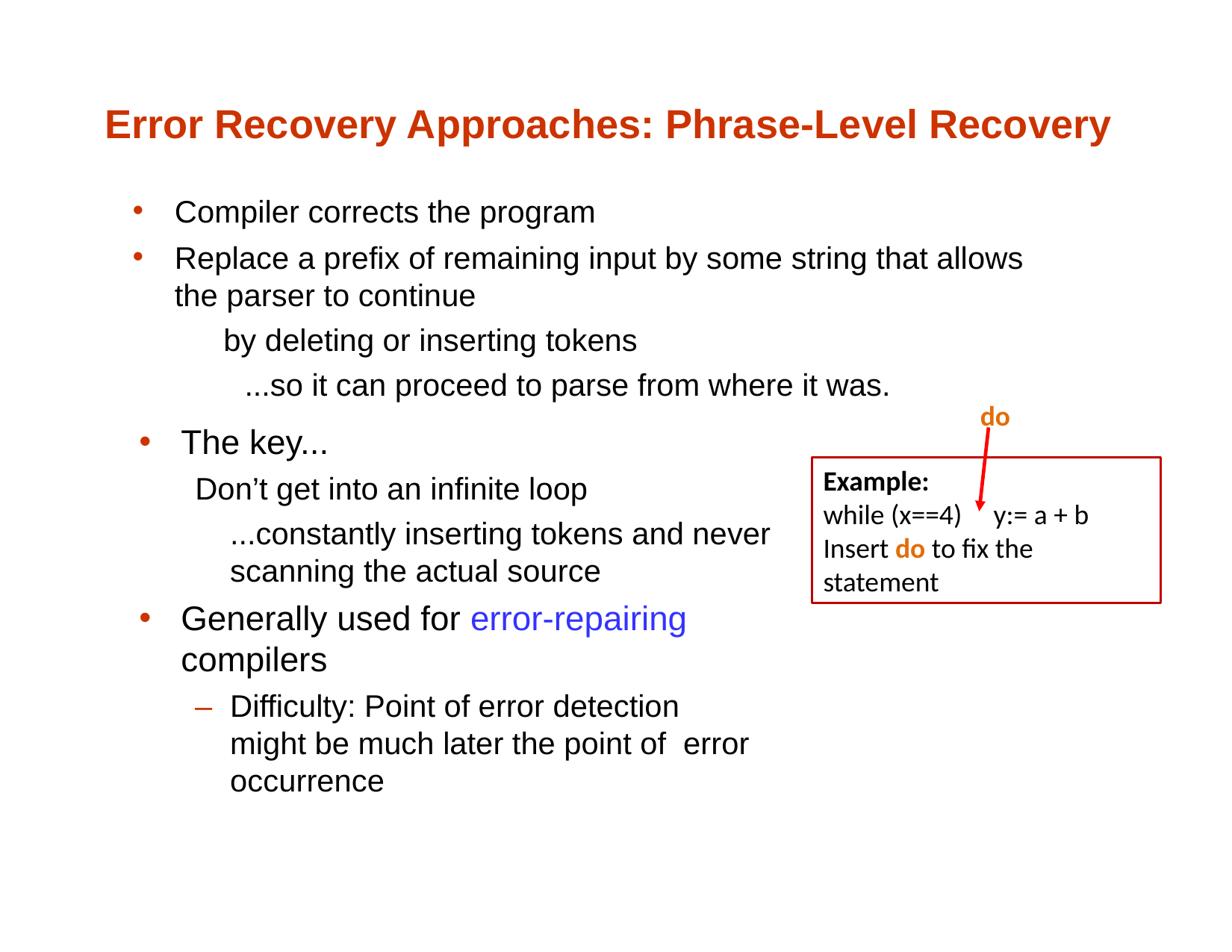

# Error Recovery Approaches: Phrase-Level Recovery
Compiler corrects the program
Replace a prefix of remaining input by some string that allows the parser to continue
by deleting or inserting tokens
...so it can proceed to parse from where it was.
do
The key...
Don’t get into an infinite loop
...constantly inserting tokens and never scanning the actual source
Generally used for error-repairing compilers
–	Difficulty: Point of error detection might be much later the point of  error occurrence
Example:
while (x==4)     y:= a + b
Insert do to fix the statement